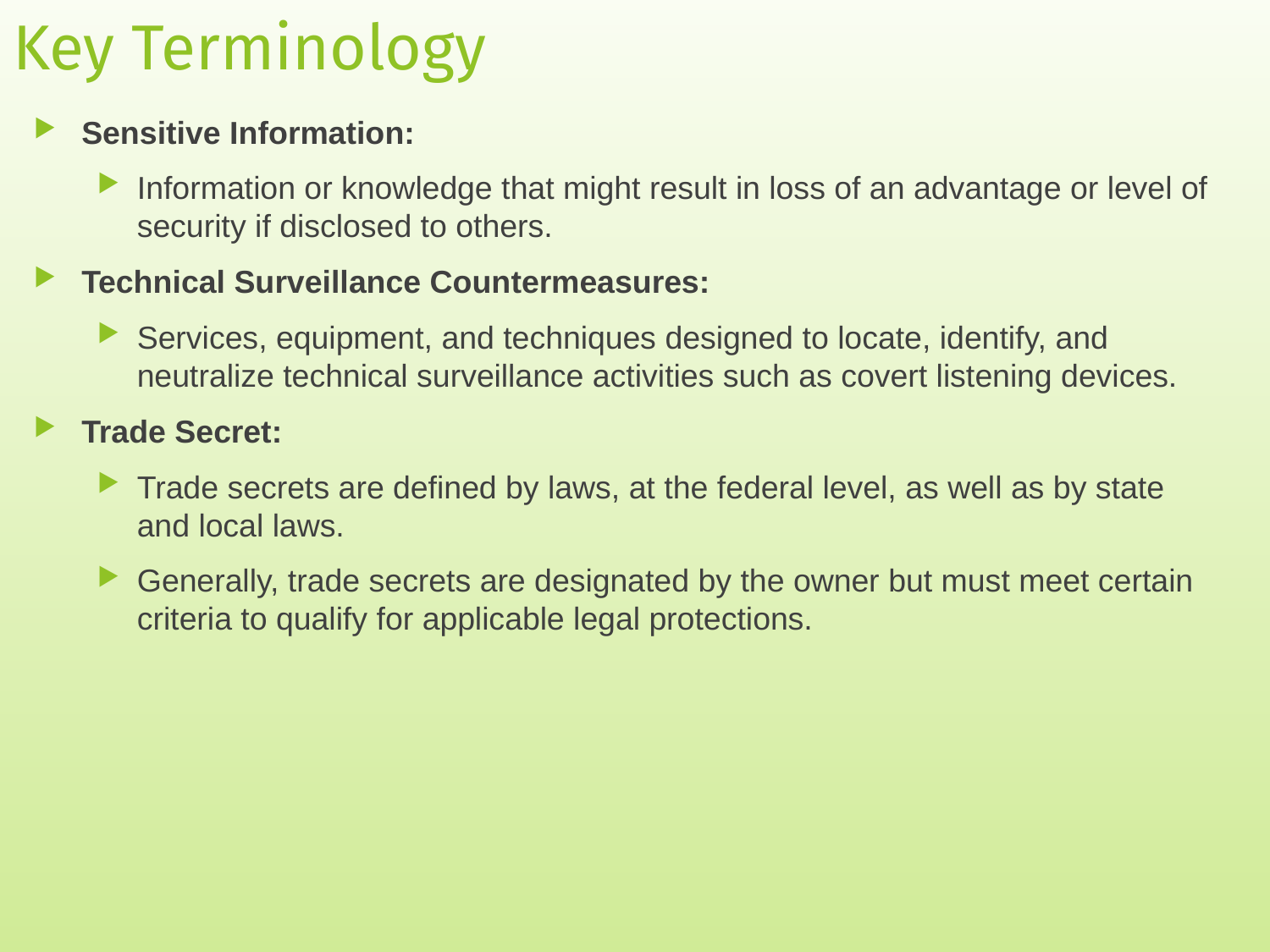

# Key Terminology
Sensitive Information:
Information or knowledge that might result in loss of an advantage or level of security if disclosed to others.
Technical Surveillance Countermeasures:
Services, equipment, and techniques designed to locate, identify, and neutralize technical surveillance activities such as covert listening devices.
Trade Secret:
Trade secrets are defined by laws, at the federal level, as well as by state and local laws.
Generally, trade secrets are designated by the owner but must meet certain criteria to qualify for applicable legal protections.
5